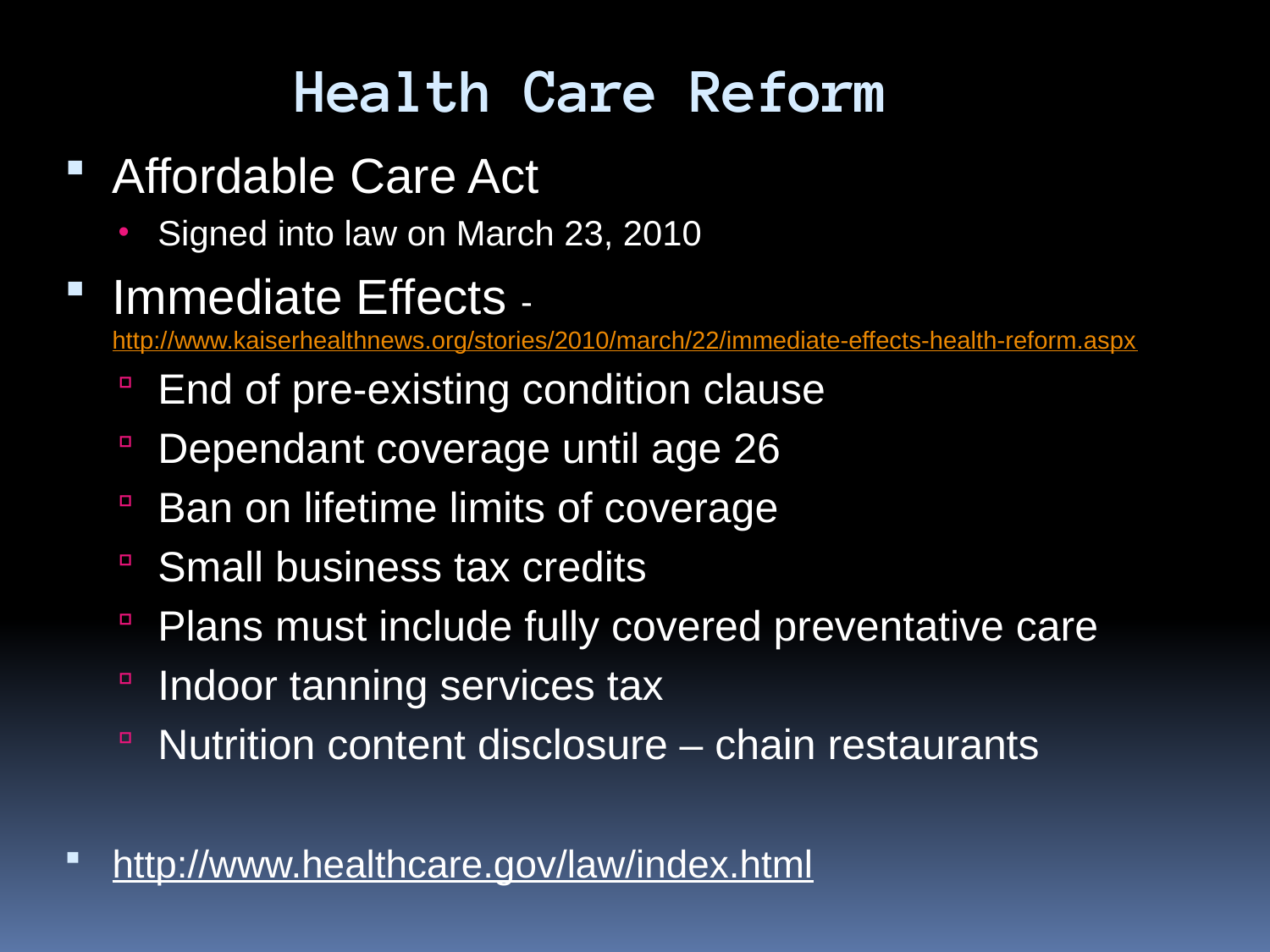

Health Care Reform
Affordable Care Act
Signed into law on March 23, 2010
Immediate Effects - http://www.kaiserhealthnews.org/stories/2010/march/22/immediate-effects-health-reform.aspx
End of pre-existing condition clause
Dependant coverage until age 26
Ban on lifetime limits of coverage
Small business tax credits
Plans must include fully covered preventative care
Indoor tanning services tax
Nutrition content disclosure – chain restaurants

http://www.healthcare.gov/law/index.html